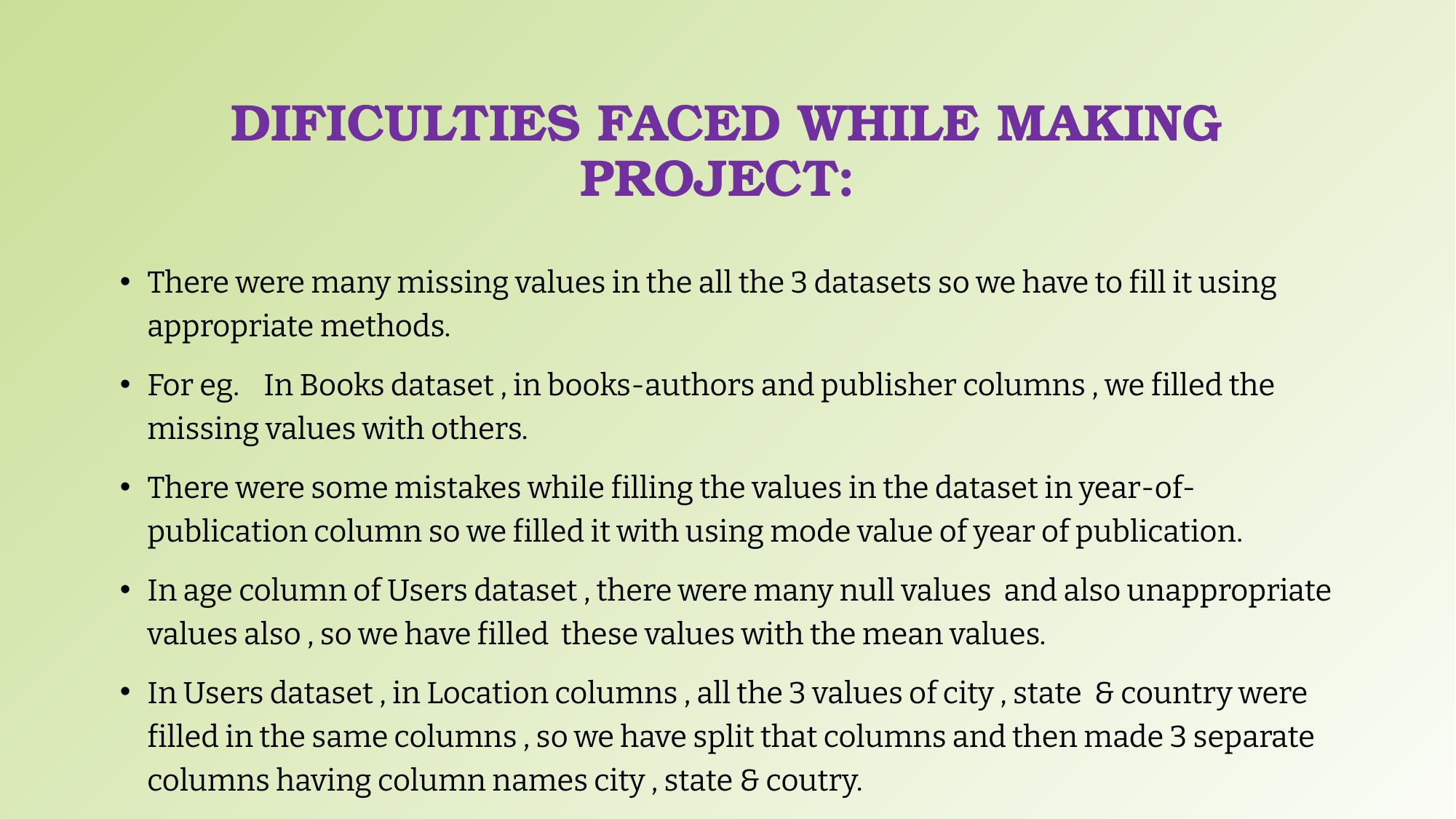

# Dificulties faced while making project:
There were many missing values in the all the 3 datasets so we have to fill it using appropriate methods.
For eg.    In Books dataset , in books-authors and publisher columns , we filled the missing values with others.
There were some mistakes while filling the values in the dataset in year-of-publication column so we filled it with using mode value of year of publication.
In age column of Users dataset , there were many null values  and also unappropriate values also , so we have filled  these values with the mean values.
In Users dataset , in Location columns , all the 3 values of city , state  & country were filled in the same columns , so we have split that columns and then made 3 separate columns having column names city , state & coutry.